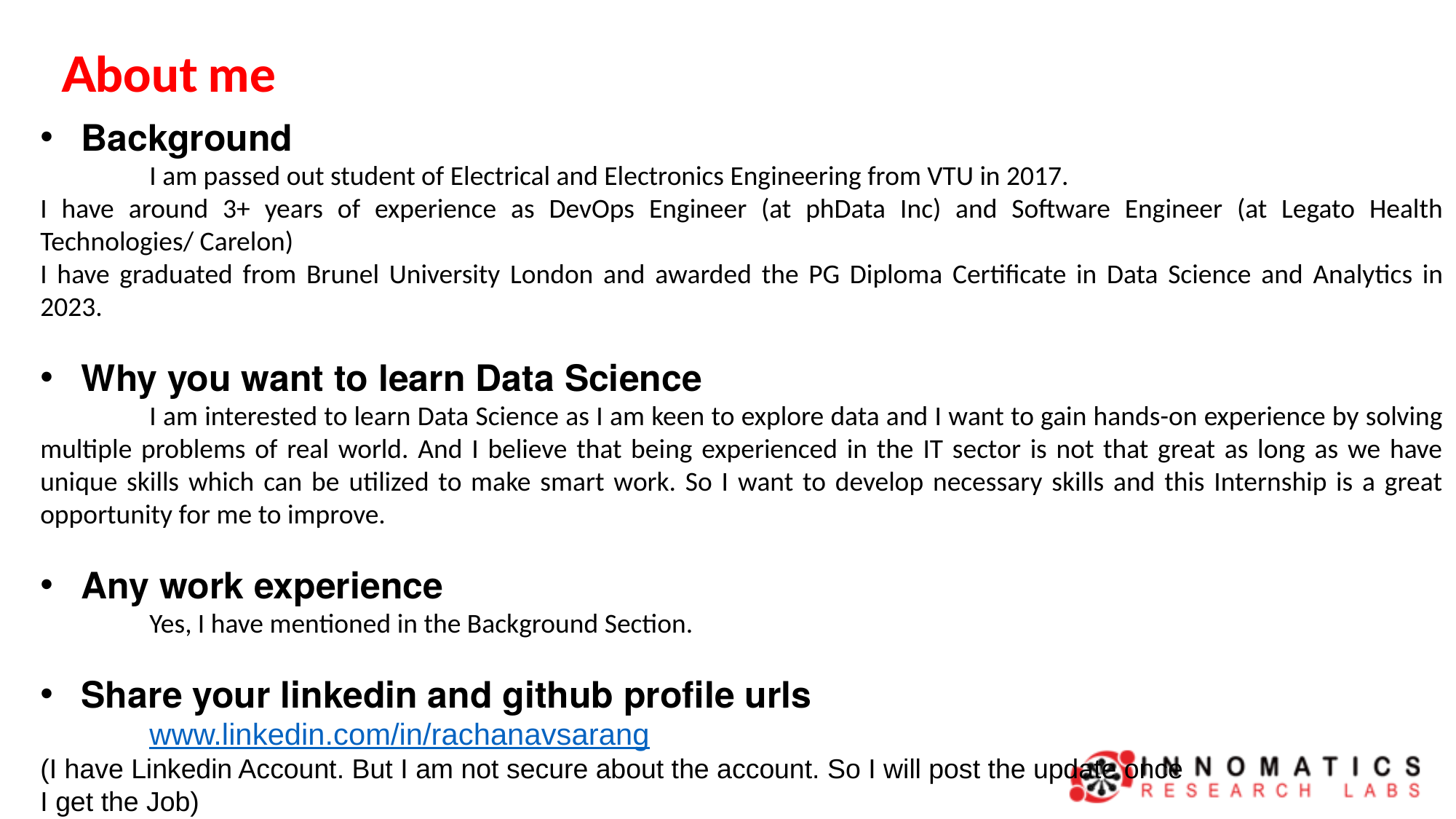

About me
Background
	I am passed out student of Electrical and Electronics Engineering from VTU in 2017.
I have around 3+ years of experience as DevOps Engineer (at phData Inc) and Software Engineer (at Legato Health Technologies/ Carelon)
I have graduated from Brunel University London and awarded the PG Diploma Certificate in Data Science and Analytics in 2023.

Why you want to learn Data Science
	I am interested to learn Data Science as I am keen to explore data and I want to gain hands-on experience by solving multiple problems of real world. And I believe that being experienced in the IT sector is not that great as long as we have unique skills which can be utilized to make smart work. So I want to develop necessary skills and this Internship is a great opportunity for me to improve.

Any work experience
	Yes, I have mentioned in the Background Section.

Share your linkedin and github profile urls
	www.linkedin.com/in/rachanavsarang
(I have Linkedin Account. But I am not secure about the account. So I will post the update once
I get the Job)